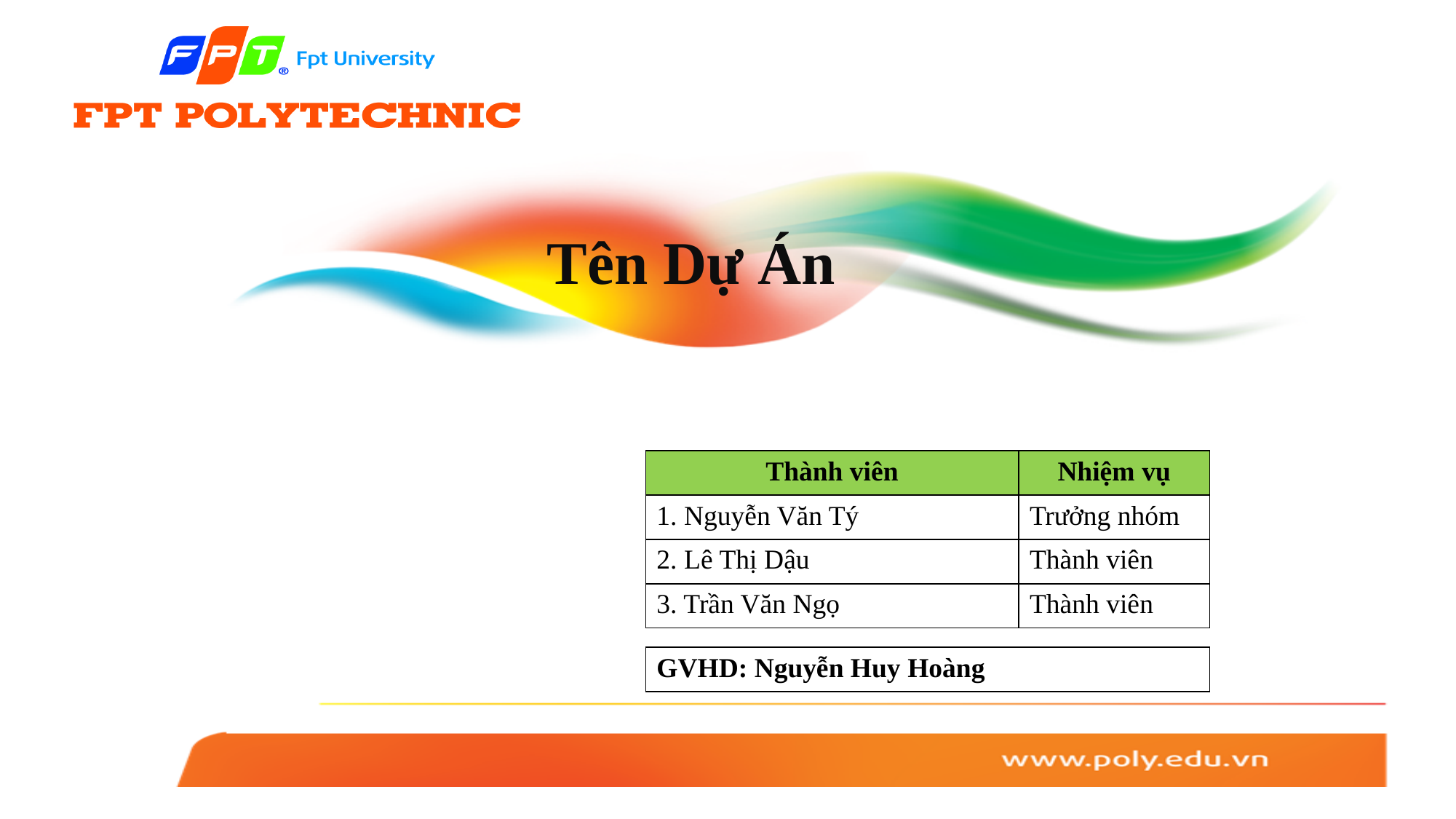

# Tên Dự Án
| Thành viên | Nhiệm vụ |
| --- | --- |
| 1. Nguyễn Văn Tý | Trưởng nhóm |
| 2. Lê Thị Dậu | Thành viên |
| 3. Trần Văn Ngọ | Thành viên |
| GVHD: Nguyễn Huy Hoàng |
| --- |